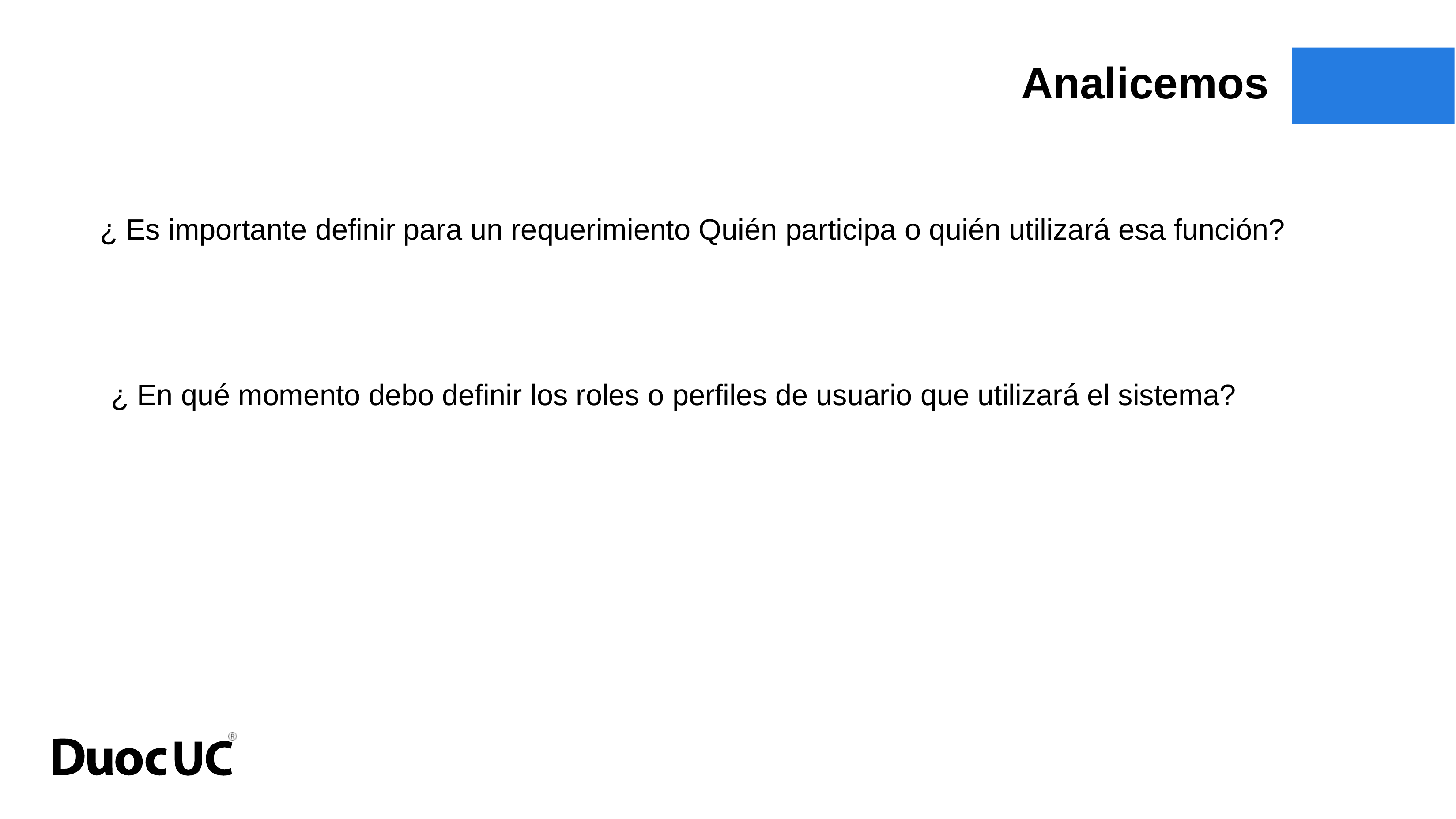

Analicemos
¿ Es importante definir para un requerimiento Quién participa o quién utilizará esa función?
¿ En qué momento debo definir los roles o perfiles de usuario que utilizará el sistema?